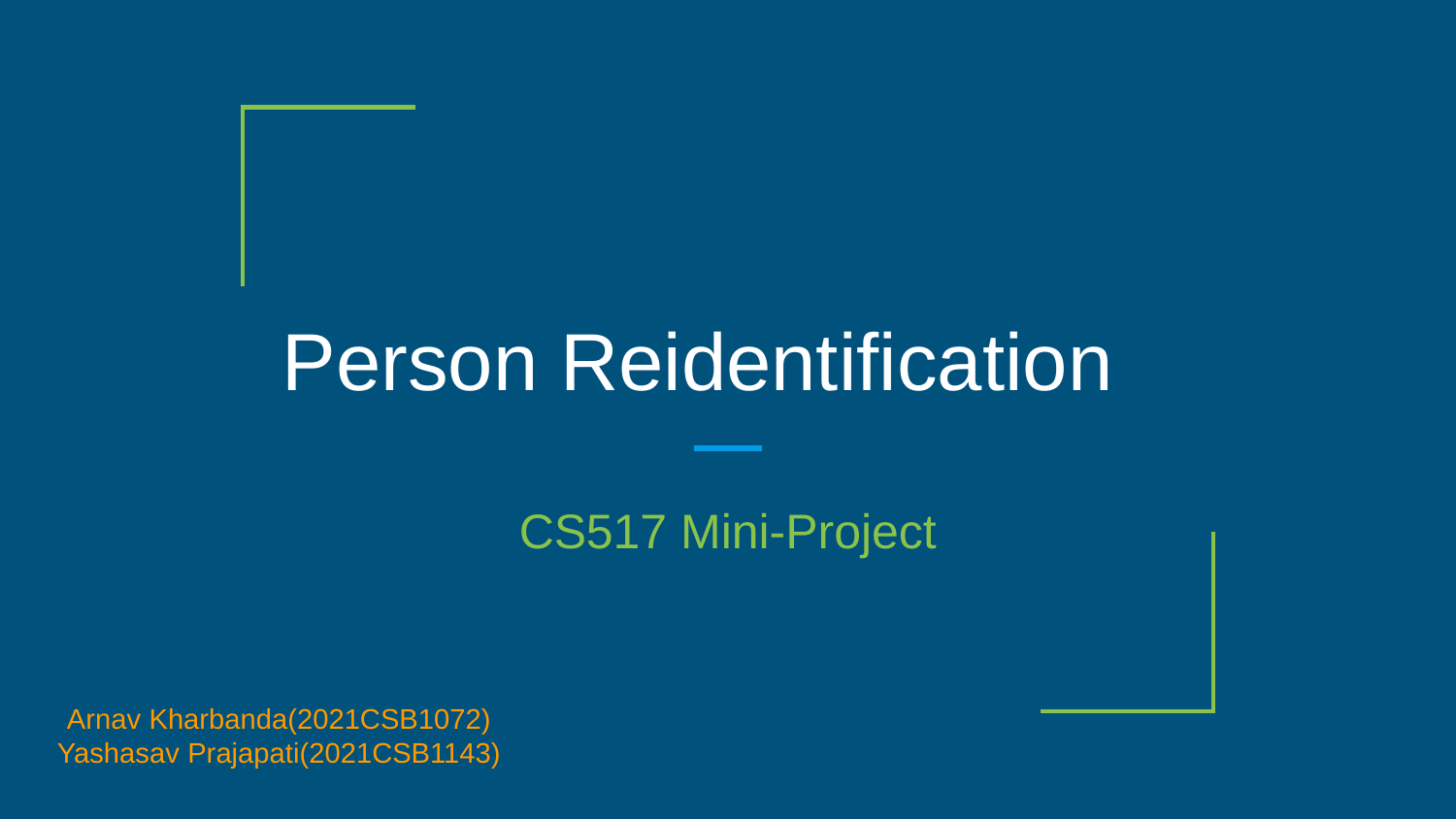

# Person Reidentification
CS517 Mini-Project
Arnav Kharbanda(2021CSB1072)
Yashasav Prajapati(2021CSB1143)